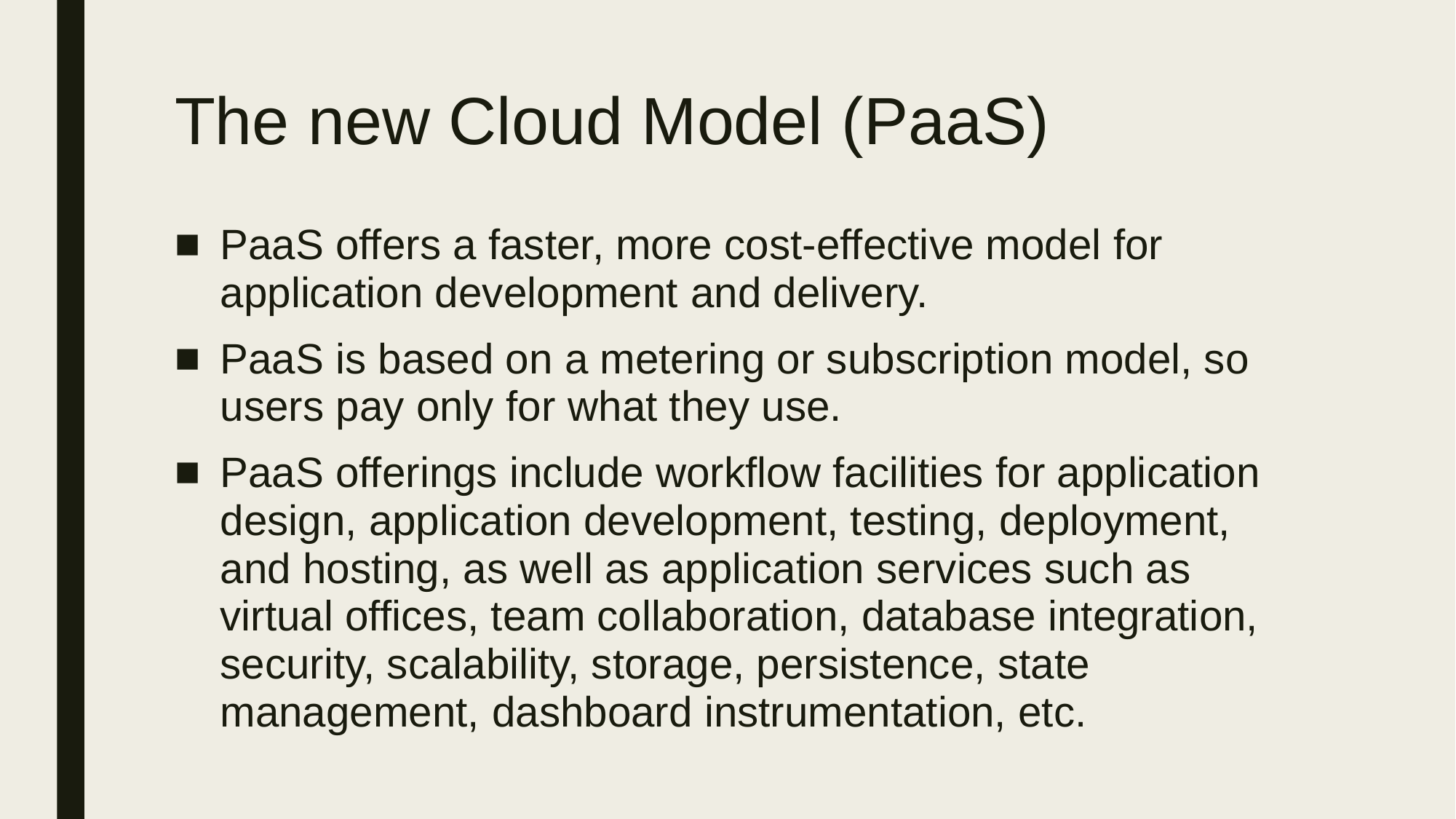

# The new Cloud Model (PaaS)
PaaS offers a faster, more cost-effective model for application development and delivery.
PaaS is based on a metering or subscription model, so users pay only for what they use.
PaaS offerings include workflow facilities for application design, application development, testing, deployment, and hosting, as well as application services such as virtual offices, team collaboration, database integration, security, scalability, storage, persistence, state management, dashboard instrumentation, etc.